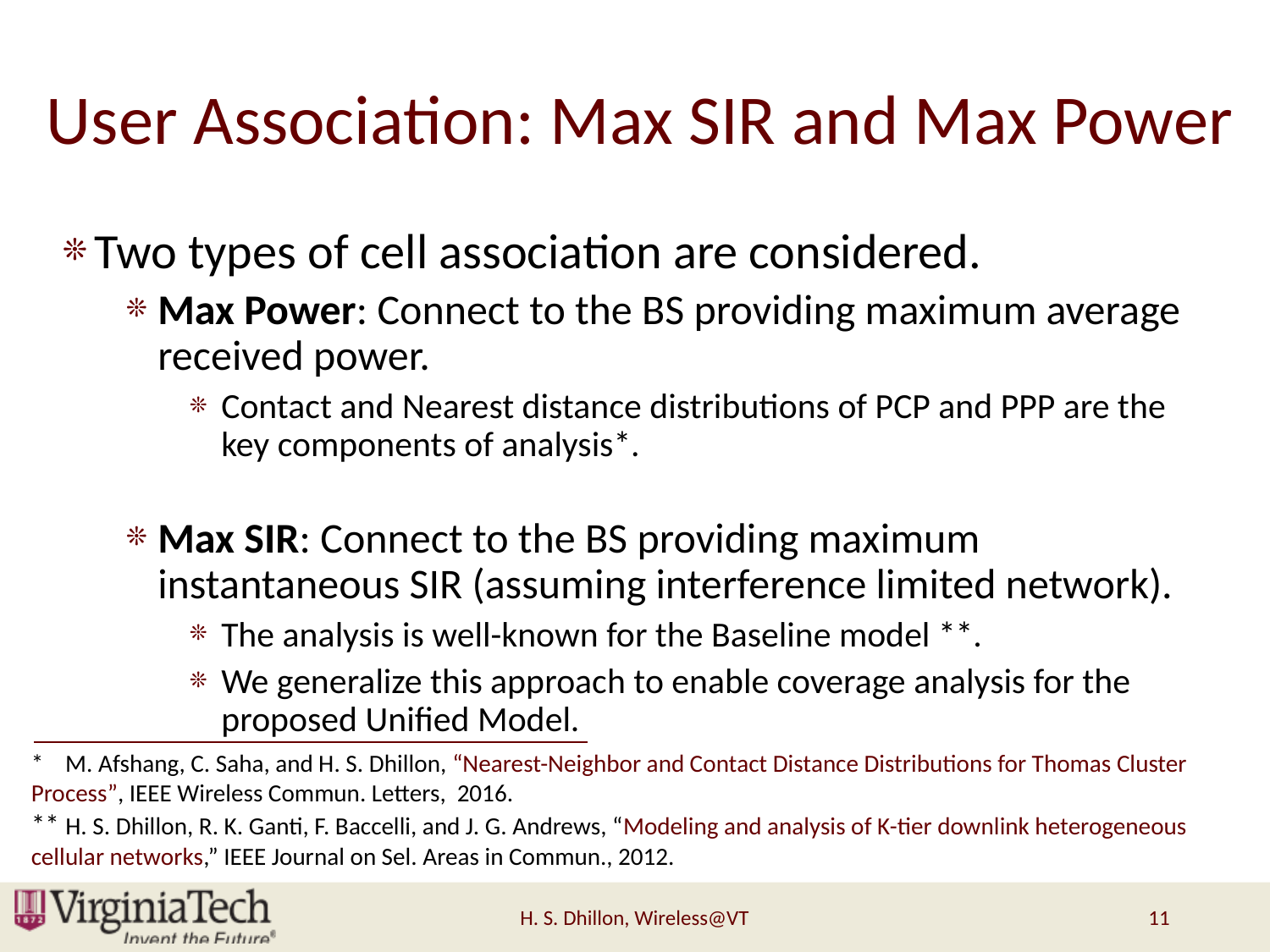

# User Association: Max SIR and Max Power
Two types of cell association are considered.
Max Power: Connect to the BS providing maximum average received power.
Contact and Nearest distance distributions of PCP and PPP are the key components of analysis*.

Max SIR: Connect to the BS providing maximum       	instantaneous SIR (assuming interference limited network).
The analysis is well-known for the Baseline model **.
We generalize this approach to enable coverage analysis for the proposed Unified Model.

*    M. Afshang, C. Saha, and H. S. Dhillon, “Nearest-Neighbor and Contact Distance Distributions for Thomas Cluster Process”, IEEE Wireless Commun. Letters,  2016.
** H. S. Dhillon, R. K. Ganti, F. Baccelli, and J. G. Andrews, “Modeling and analysis of K-tier downlink heterogeneous cellular networks,” IEEE Journal on Sel. Areas in Commun., 2012.
H. S. Dhillon, Wireless@VT
11